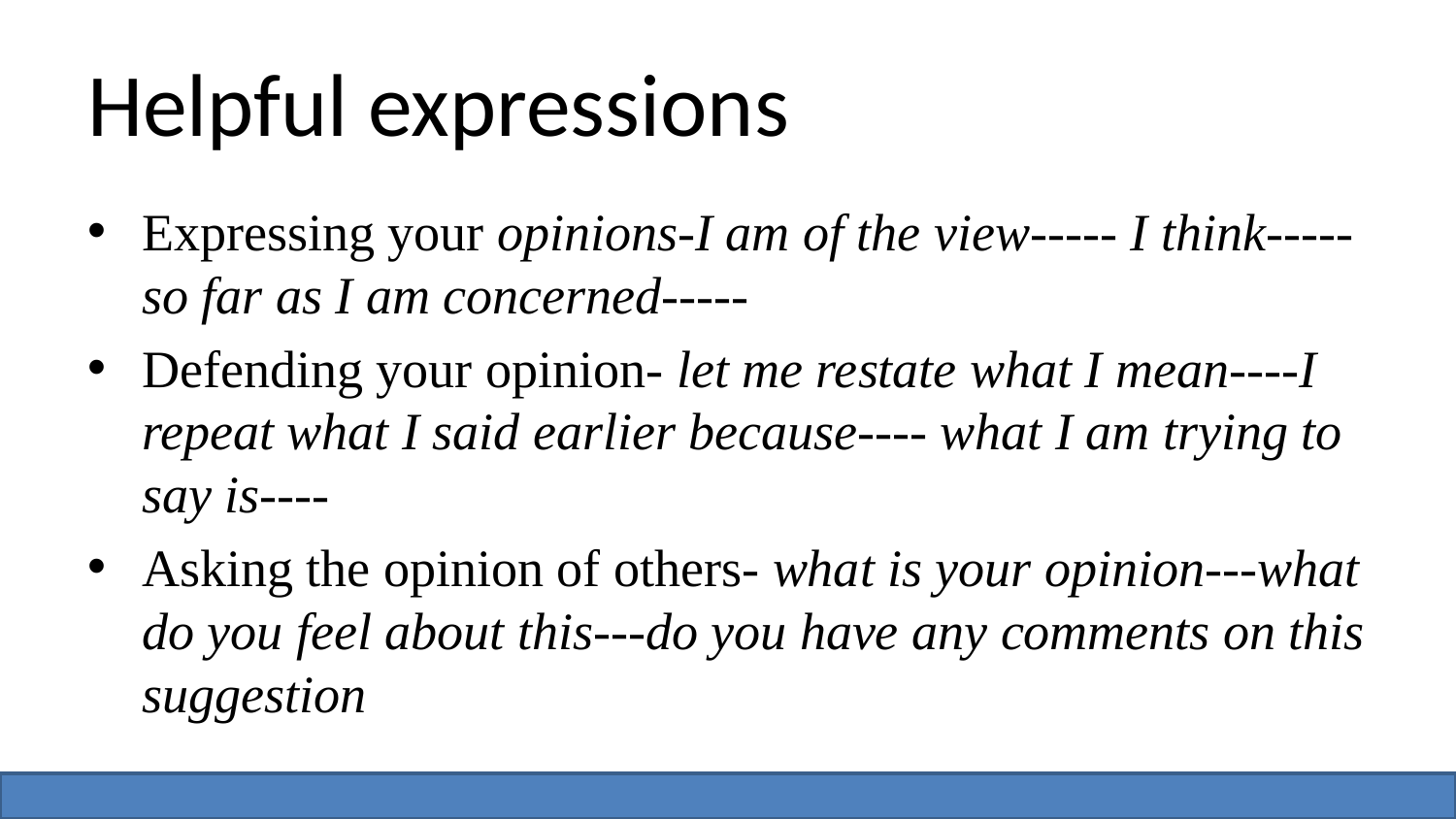

# Helpful expressions
Expressing your opinions-I am of the view----- I think-----so far as I am concerned-----
Defending your opinion- let me restate what I mean----I repeat what I said earlier because---- what I am trying to say is----
Asking the opinion of others- what is your opinion---what do you feel about this---do you have any comments on this suggestion